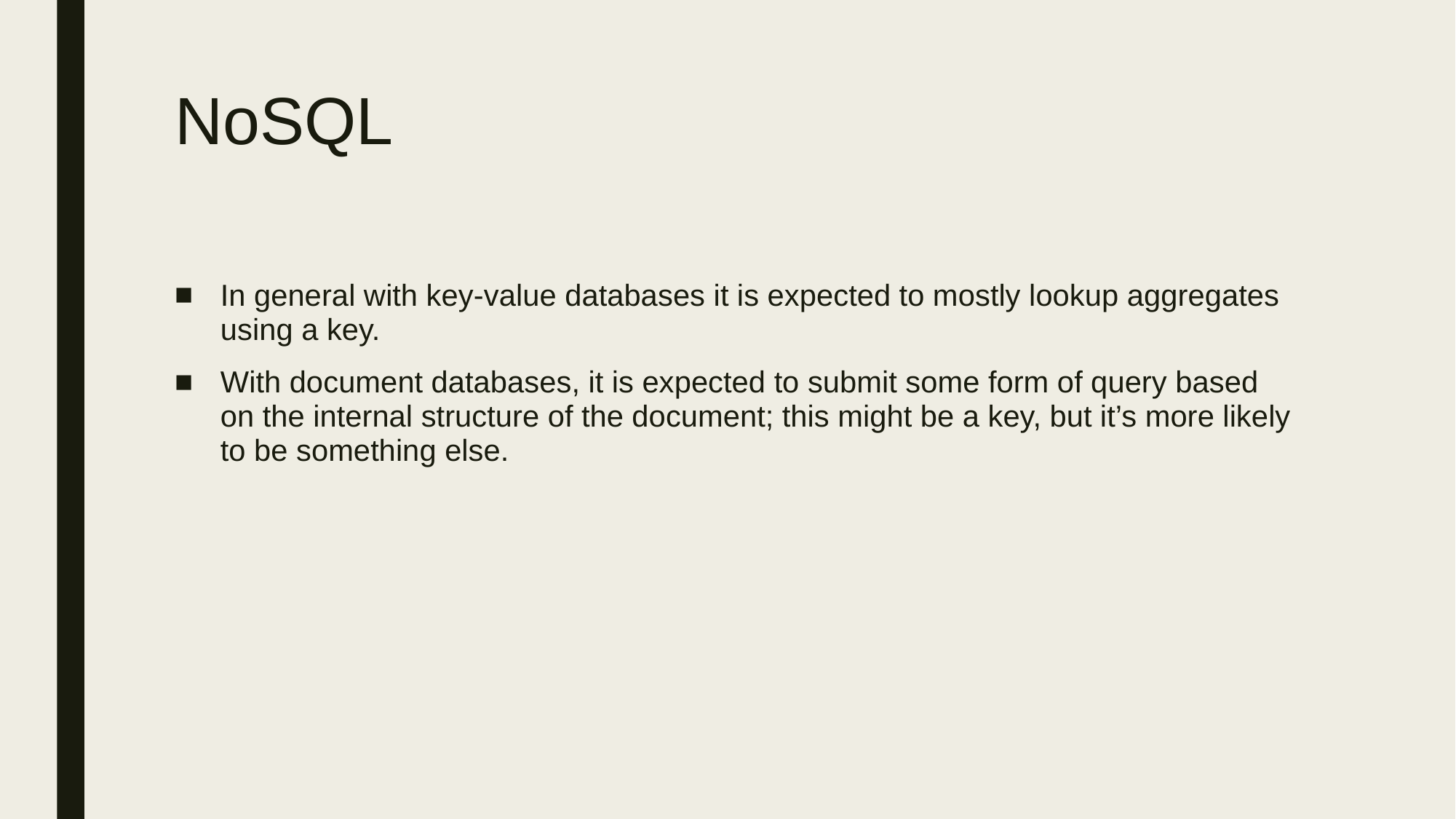

# NoSQL
In general with key-value databases it is expected to mostly lookup aggregates using a key.
With document databases, it is expected to submit some form of query based on the internal structure of the document; this might be a key, but it’s more likely to be something else.